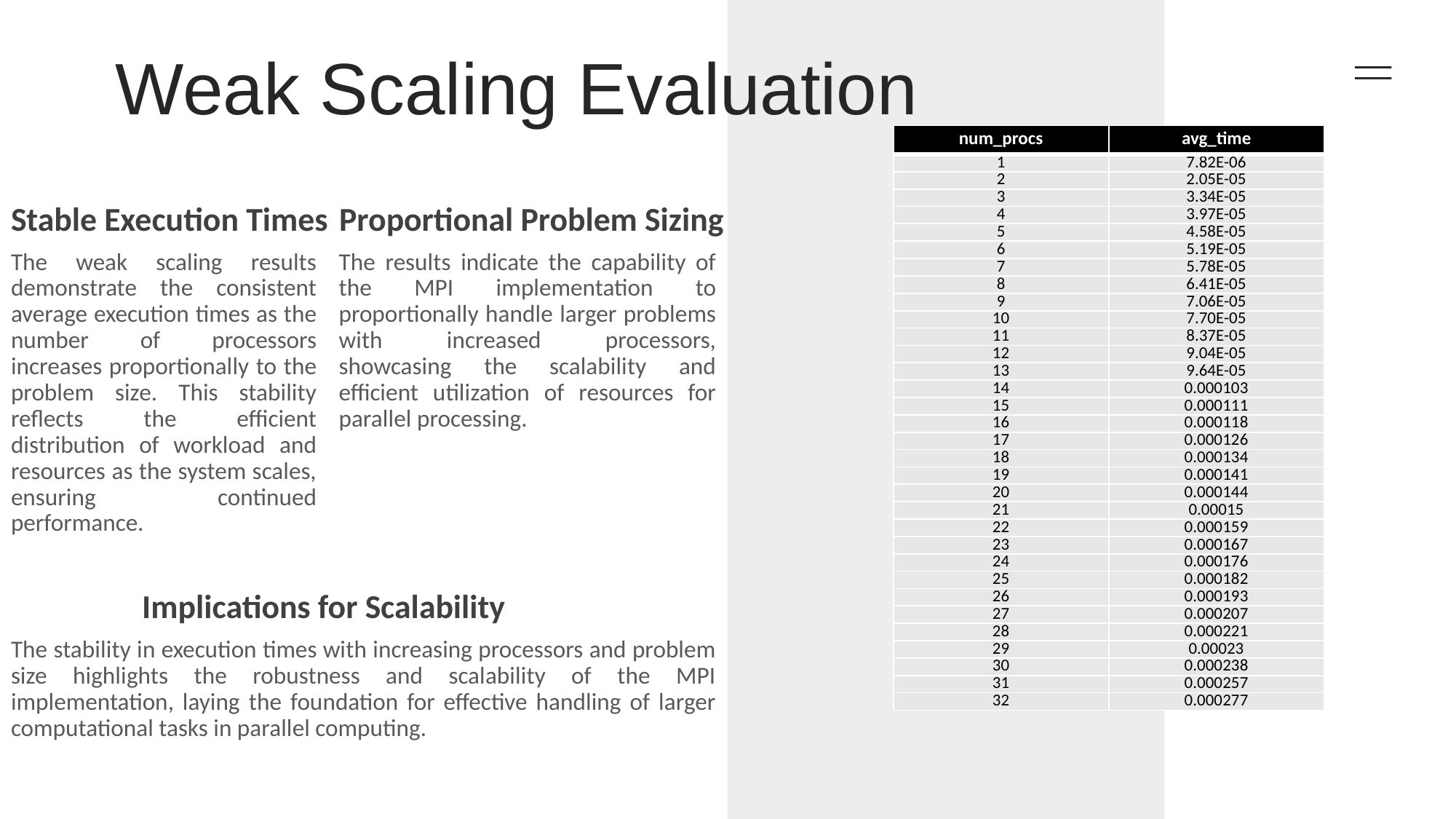

# Weak Scaling Evaluation
| num\_procs | avg\_time |
| --- | --- |
| 1 | 7.82E-06 |
| 2 | 2.05E-05 |
| 3 | 3.34E-05 |
| 4 | 3.97E-05 |
| 5 | 4.58E-05 |
| 6 | 5.19E-05 |
| 7 | 5.78E-05 |
| 8 | 6.41E-05 |
| 9 | 7.06E-05 |
| 10 | 7.70E-05 |
| 11 | 8.37E-05 |
| 12 | 9.04E-05 |
| 13 | 9.64E-05 |
| 14 | 0.000103 |
| 15 | 0.000111 |
| 16 | 0.000118 |
| 17 | 0.000126 |
| 18 | 0.000134 |
| 19 | 0.000141 |
| 20 | 0.000144 |
| 21 | 0.00015 |
| 22 | 0.000159 |
| 23 | 0.000167 |
| 24 | 0.000176 |
| 25 | 0.000182 |
| 26 | 0.000193 |
| 27 | 0.000207 |
| 28 | 0.000221 |
| 29 | 0.00023 |
| 30 | 0.000238 |
| 31 | 0.000257 |
| 32 | 0.000277 |
Stable Execution Times
Proportional Problem Sizing
The weak scaling results demonstrate the consistent average execution times as the number of processors increases proportionally to the problem size. This stability reflects the efficient distribution of workload and resources as the system scales, ensuring continued performance.
The results indicate the capability of the MPI implementation to proportionally handle larger problems with increased processors, showcasing the scalability and efficient utilization of resources for parallel processing.
Implications for Scalability
The stability in execution times with increasing processors and problem size highlights the robustness and scalability of the MPI implementation, laying the foundation for effective handling of larger computational tasks in parallel computing.